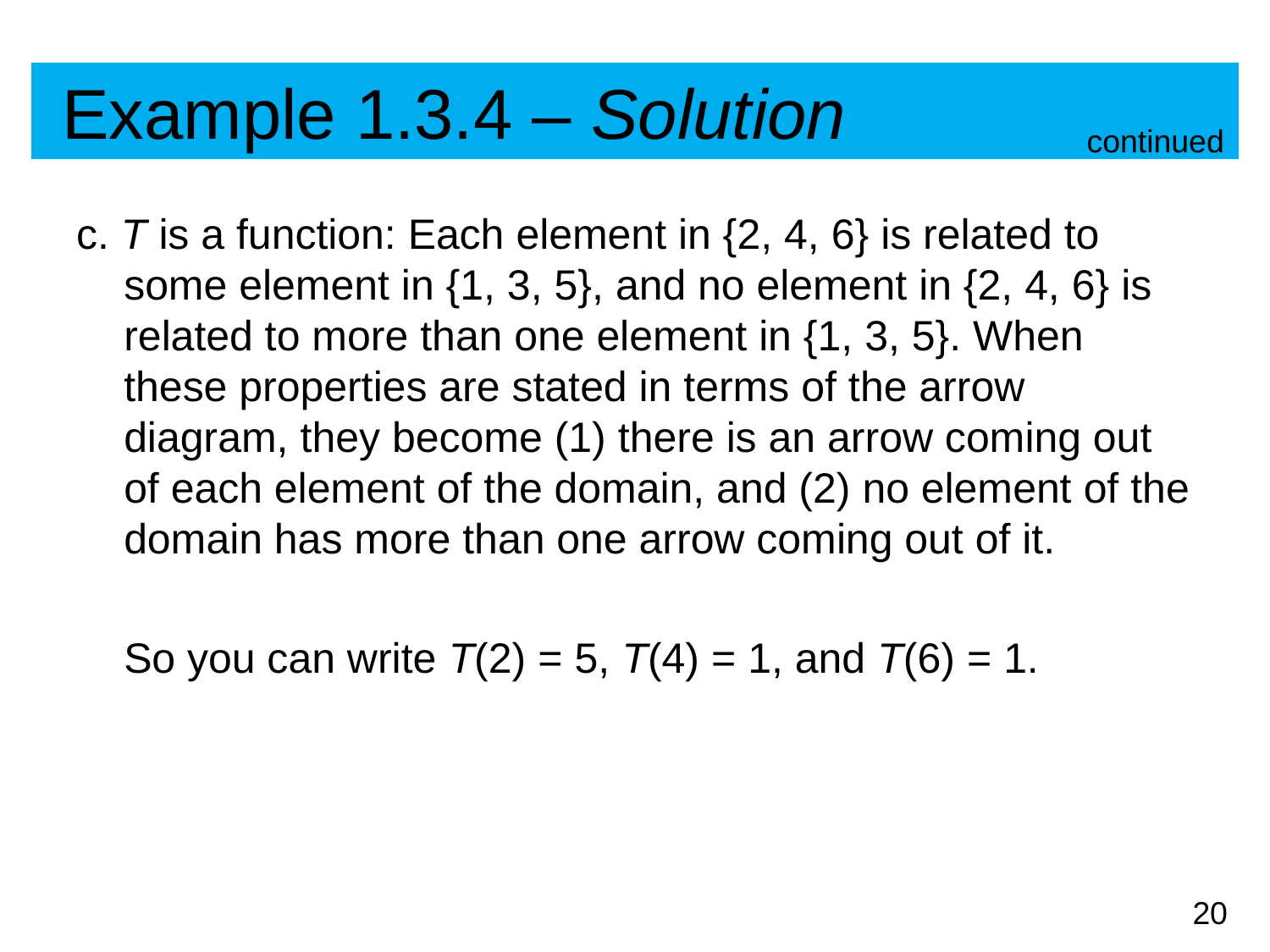

# Example 1.3.4 – Solution
continued
c. T is a function: Each element in {2, 4, 6} is related to some element in {1, 3, 5}, and no element in {2, 4, 6} is related to more than one element in {1, 3, 5}. When these properties are stated in terms of the arrow diagram, they become (1) there is an arrow coming out of each element of the domain, and (2) no element of the domain has more than one arrow coming out of it.

	So you can write T(2) = 5, T(4) = 1, and T(6) = 1.